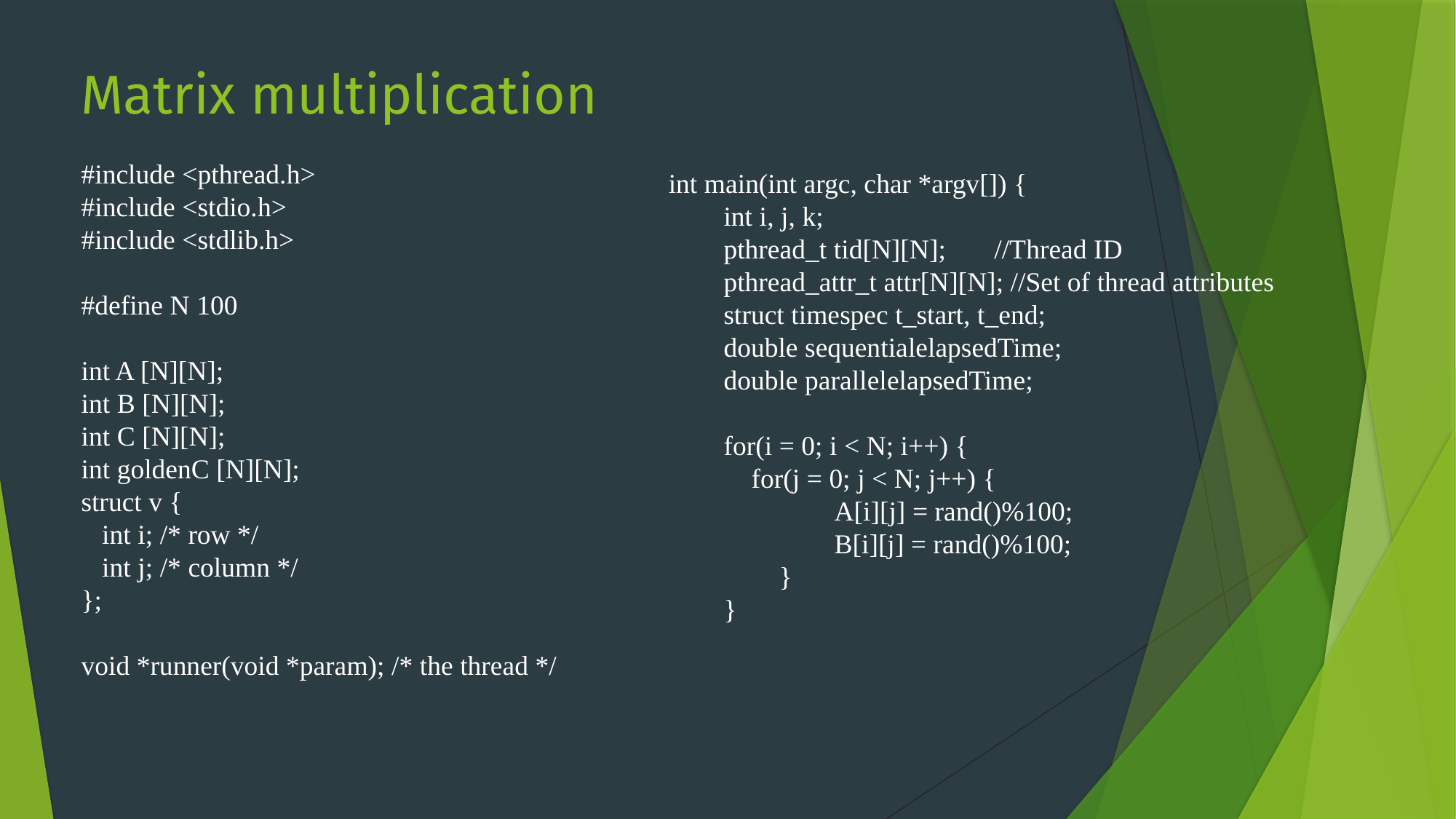

# Matrix multiplication
#include <pthread.h>
#include <stdio.h>
#include <stdlib.h>

#define N 100

int A [N][N];
int B [N][N];
int C [N][N];
int goldenC [N][N];
struct v {
   int i; /* row */
   int j; /* column */
};

void *runner(void *param); /* the thread */
int main(int argc, char *argv[]) {
        int i, j, k;
        pthread_t tid[N][N];       //Thread ID
        pthread_attr_t attr[N][N]; //Set of thread attributes
        struct timespec t_start, t_end;
        double sequentialelapsedTime;
        double parallelelapsedTime;

        for(i = 0; i < N; i++) {
            for(j = 0; j < N; j++) {
                        A[i][j] = rand()%100;
                        B[i][j] = rand()%100;
                }
        }